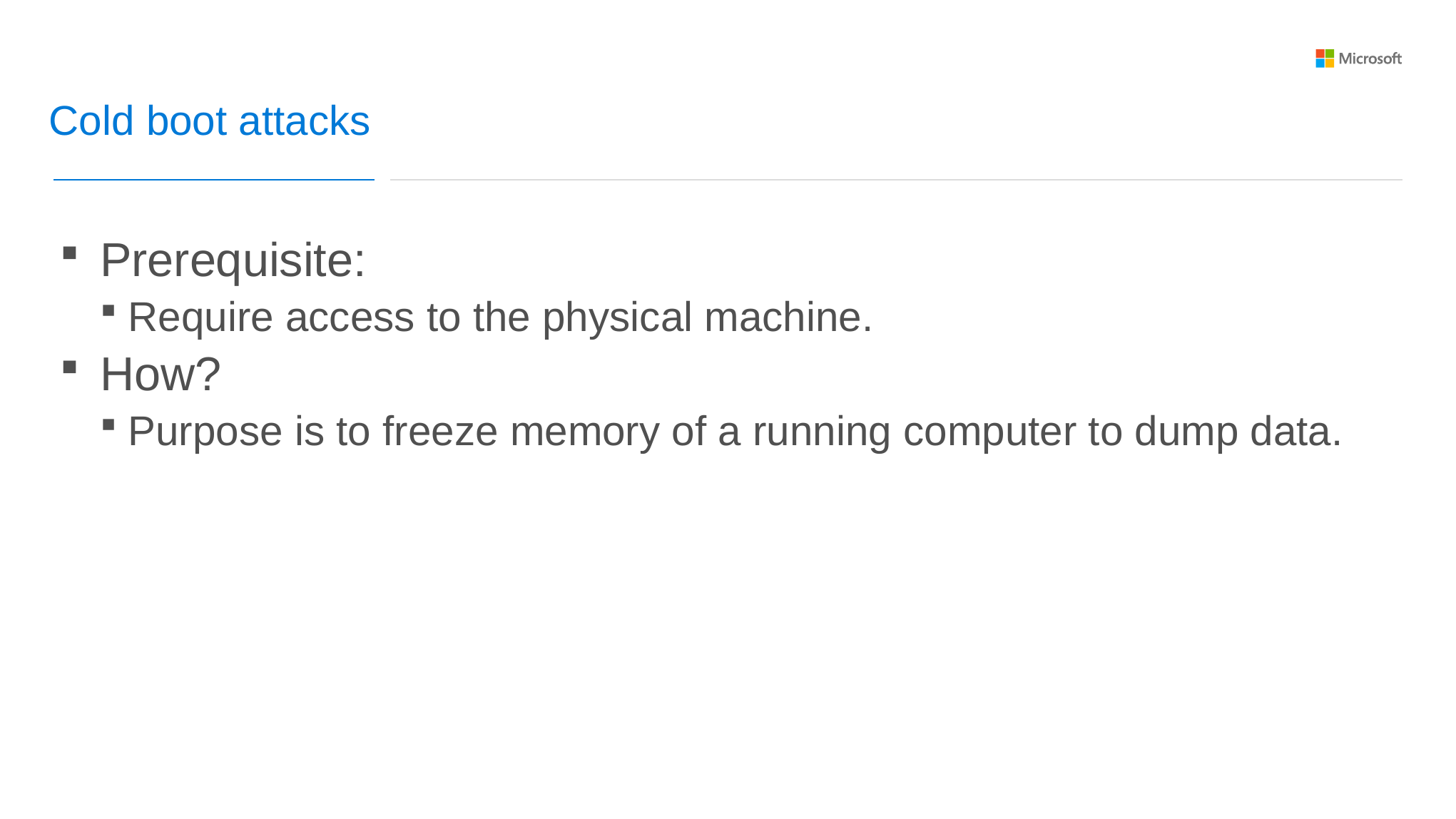

Cold boot attacks
Prerequisite:
Require access to the physical machine.
How?
Purpose is to freeze memory of a running computer to dump data.